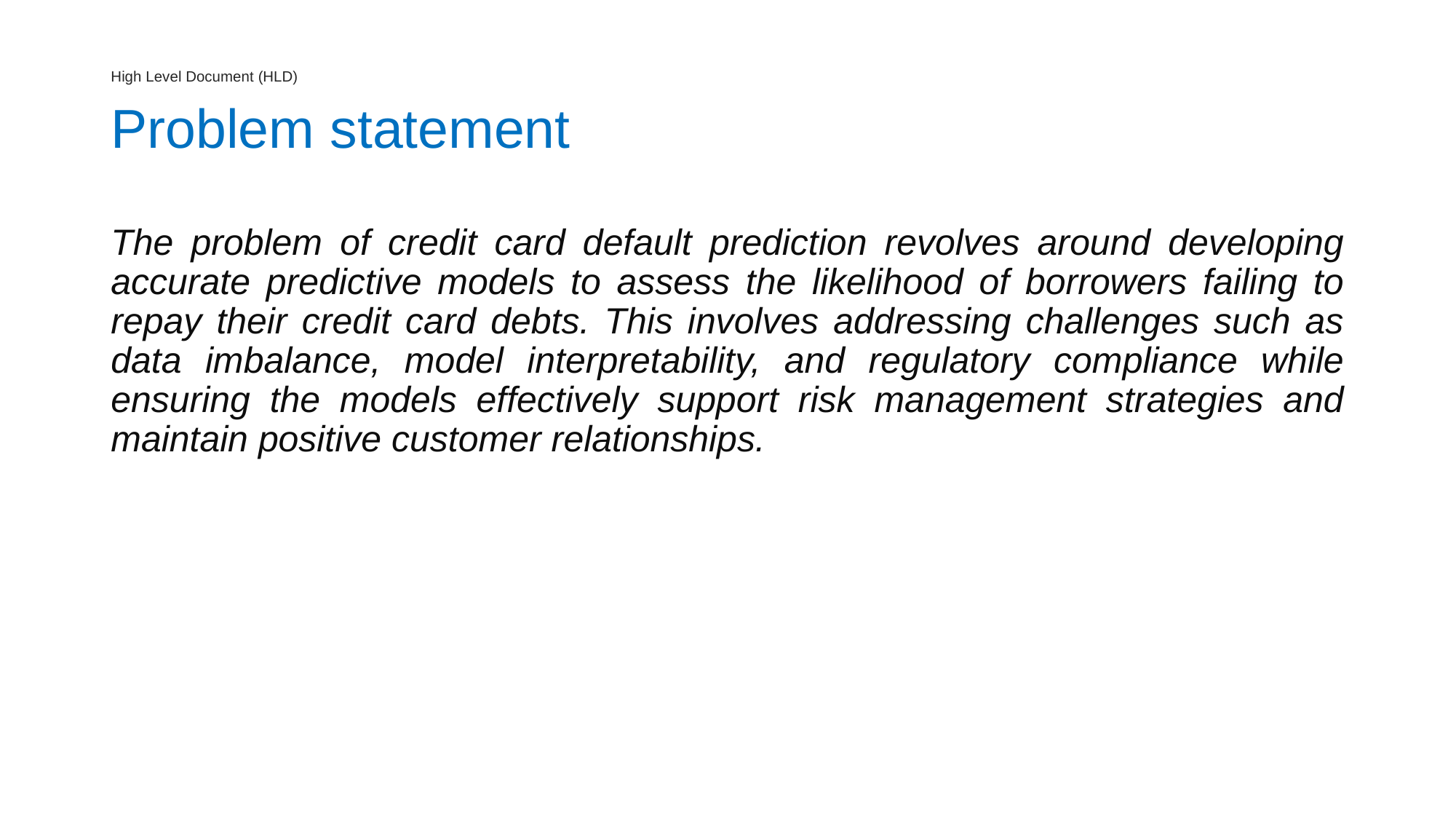

# High Level Document (HLD) Problem statement
The problem of credit card default prediction revolves around developing accurate predictive models to assess the likelihood of borrowers failing to repay their credit card debts. This involves addressing challenges such as data imbalance, model interpretability, and regulatory compliance while ensuring the models effectively support risk management strategies and maintain positive customer relationships.